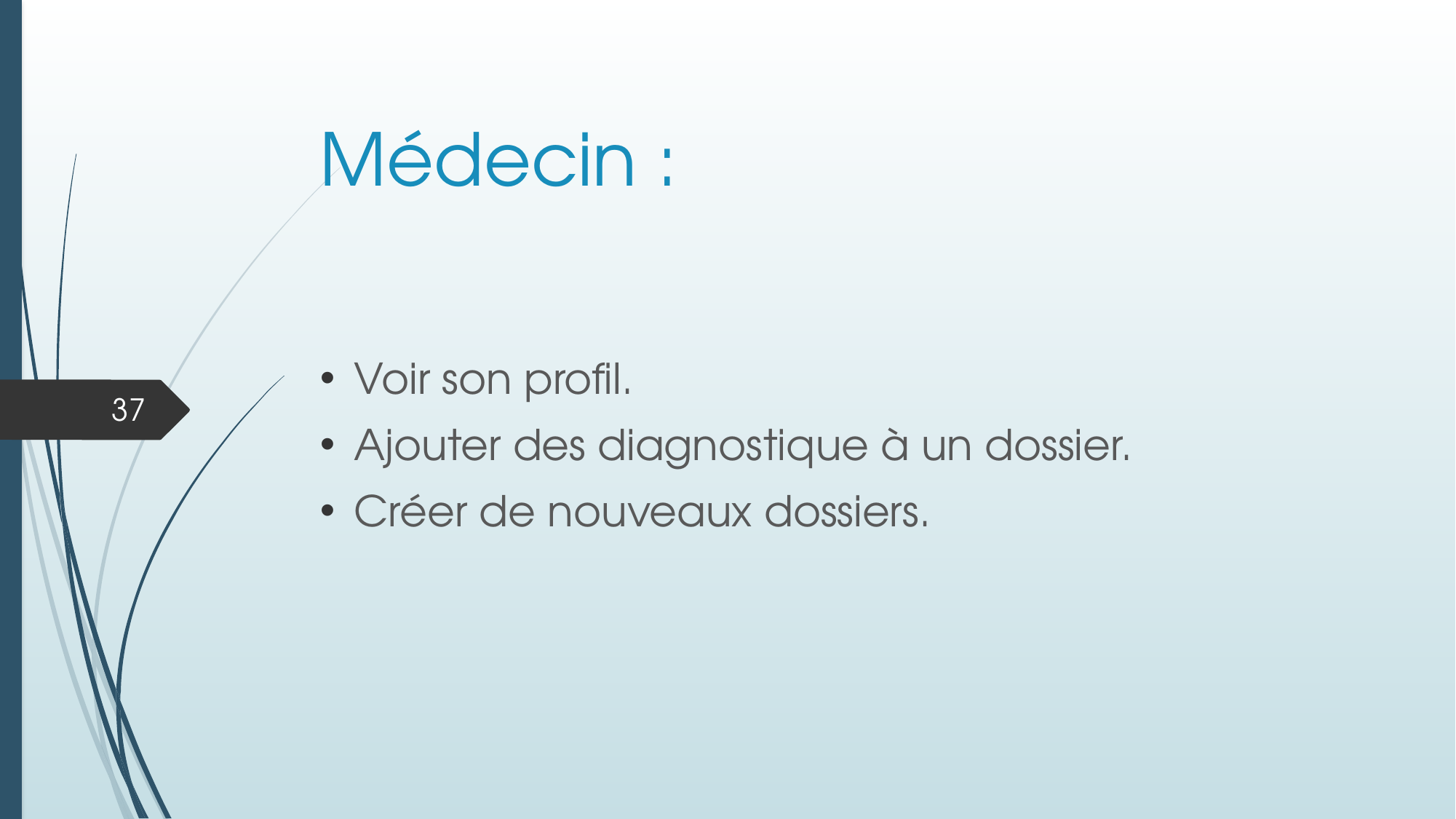

# Médecin :
Voir son profil.
Ajouter des diagnostique à un dossier.
Créer de nouveaux dossiers.

37